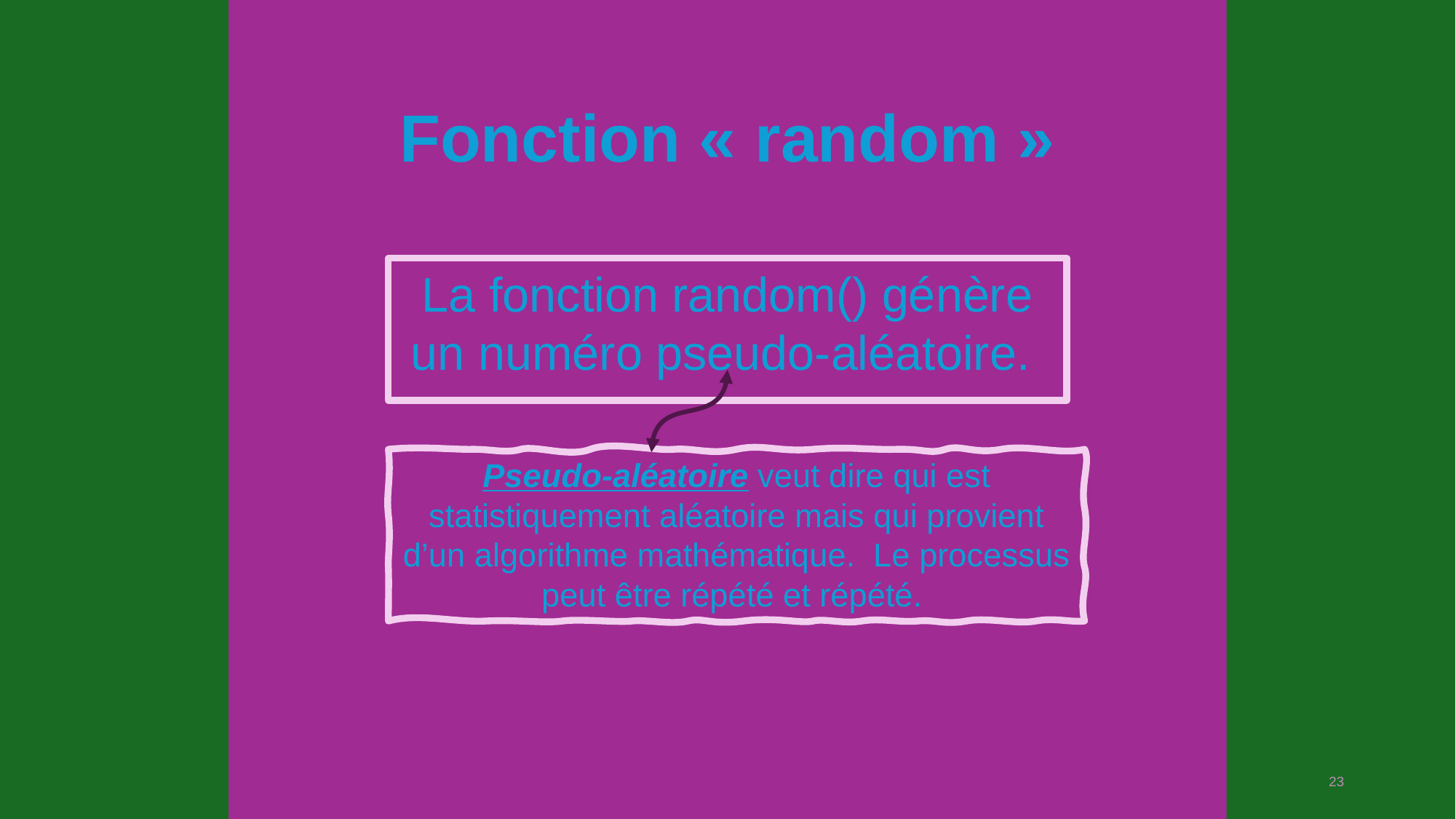

# Fonction « random »
La fonction random() génère un numéro pseudo-aléatoire.
Pseudo-aléatoire veut dire qui est statistiquement aléatoire mais qui provient d’un algorithme mathématique.  Le processus peut être répété et répété.
23